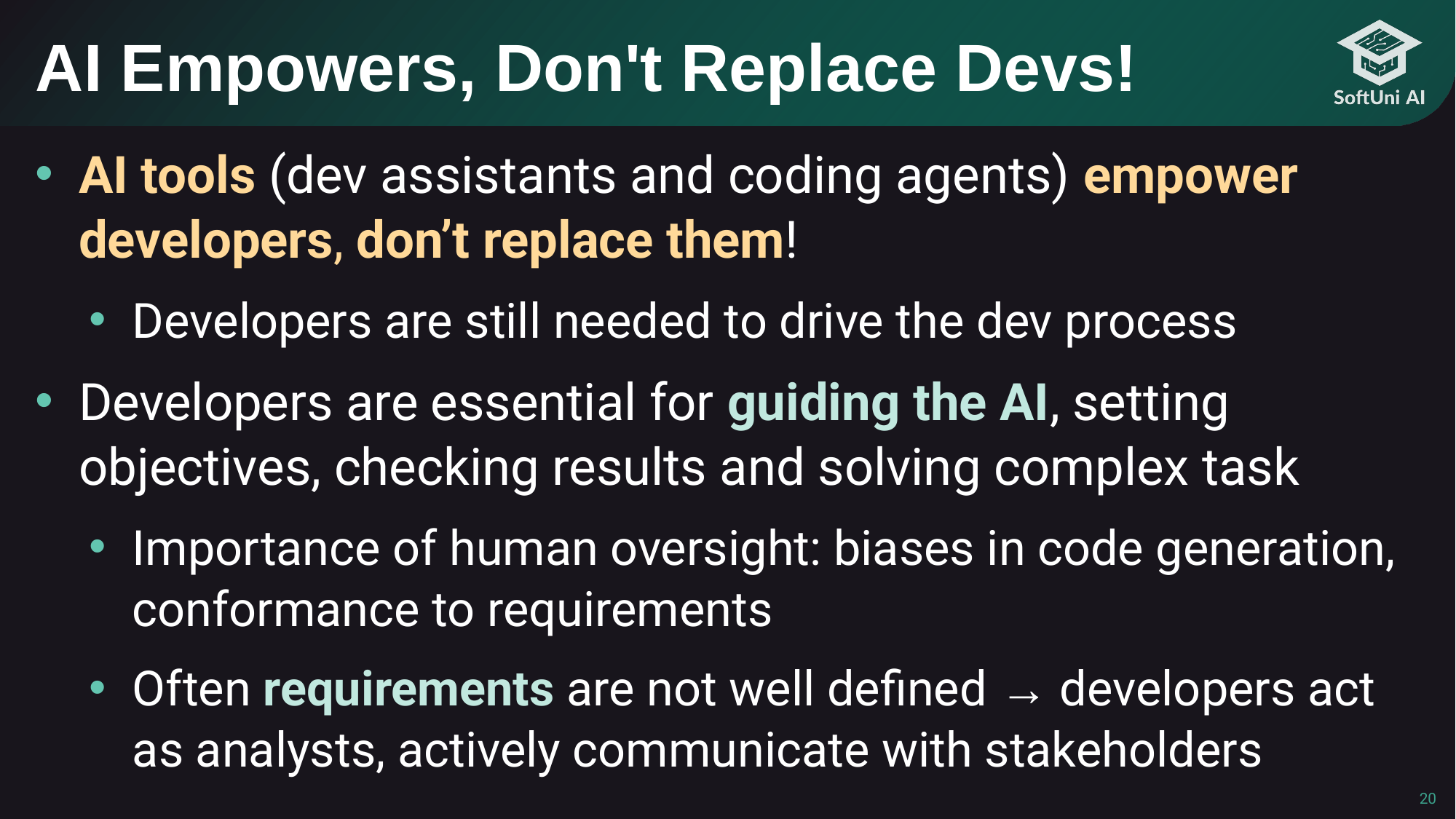

# AI Empowers, Don't Replace Devs!
AI tools (dev assistants and coding agents) empower developers, don’t replace them!
Developers are still needed to drive the dev process
Developers are essential for guiding the AI, setting objectives, checking results and solving complex task
Importance of human oversight: biases in code generation, conformance to requirements
Often requirements are not well defined → developers act as analysts, actively communicate with stakeholders

20